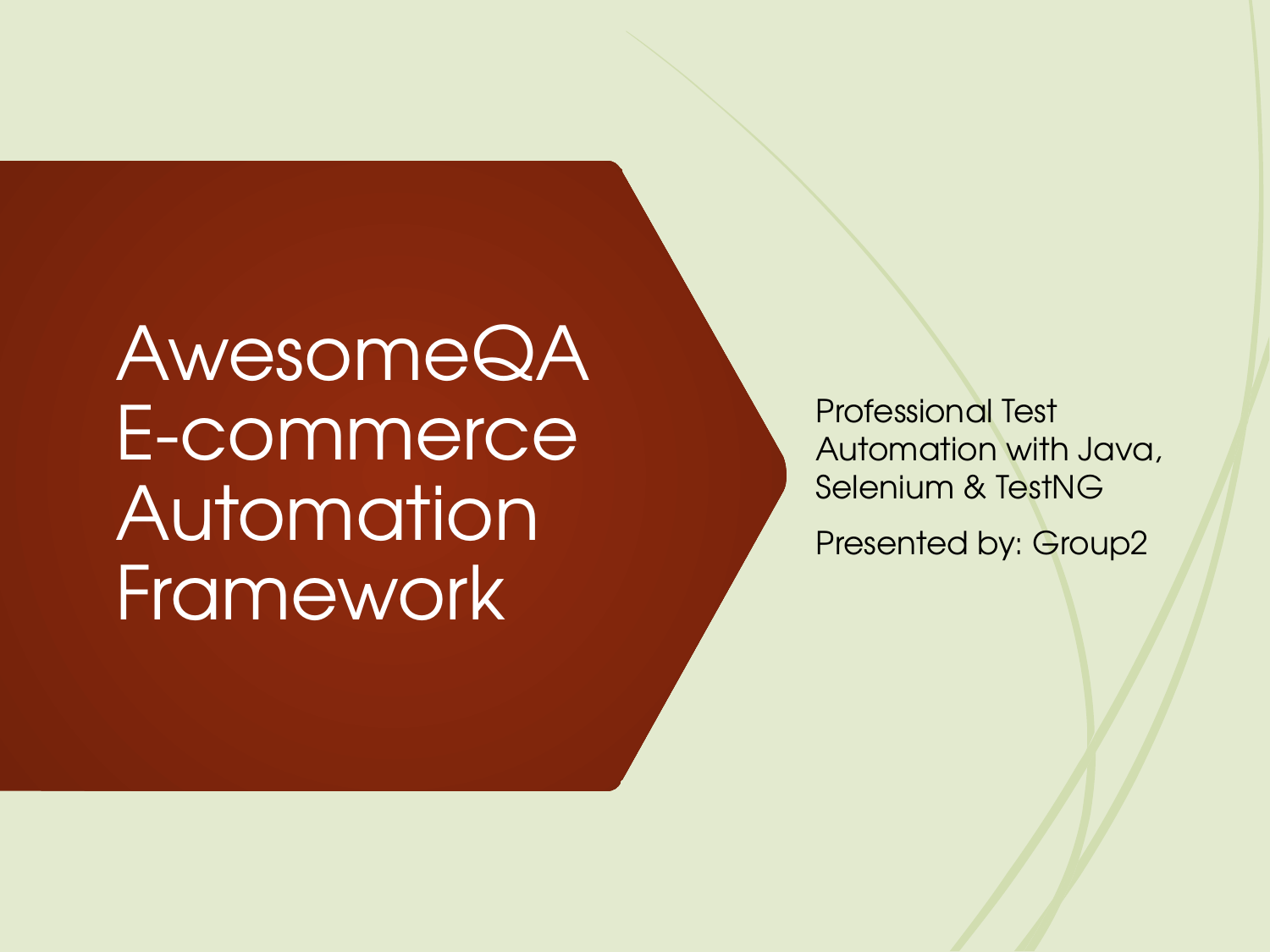

Professional Test Automation with Java, Selenium & TestNG
Presented by: Group2

# AwesomeQA E-commerce Automation Framework